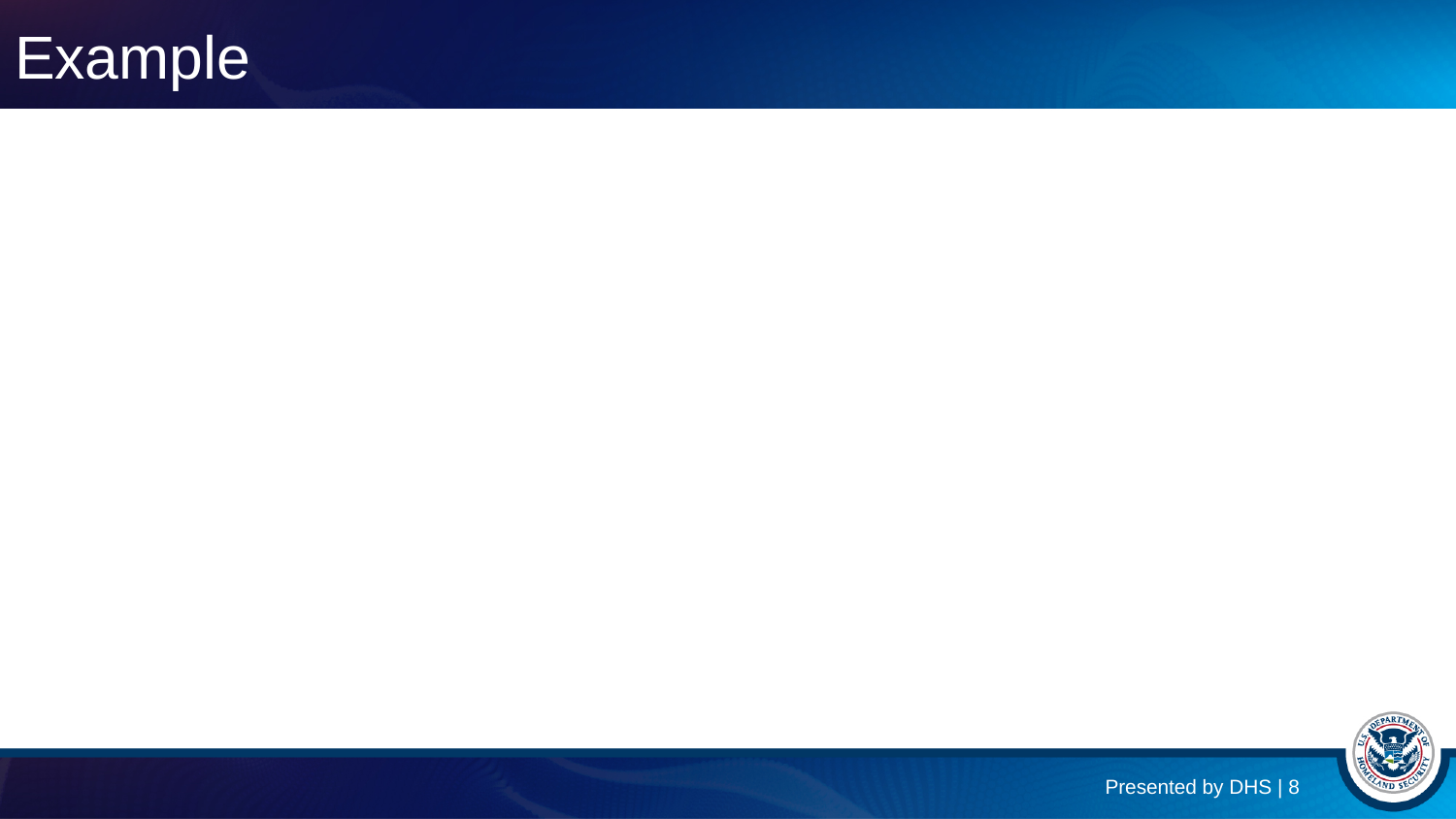

# Example
Presented by DHS | 8